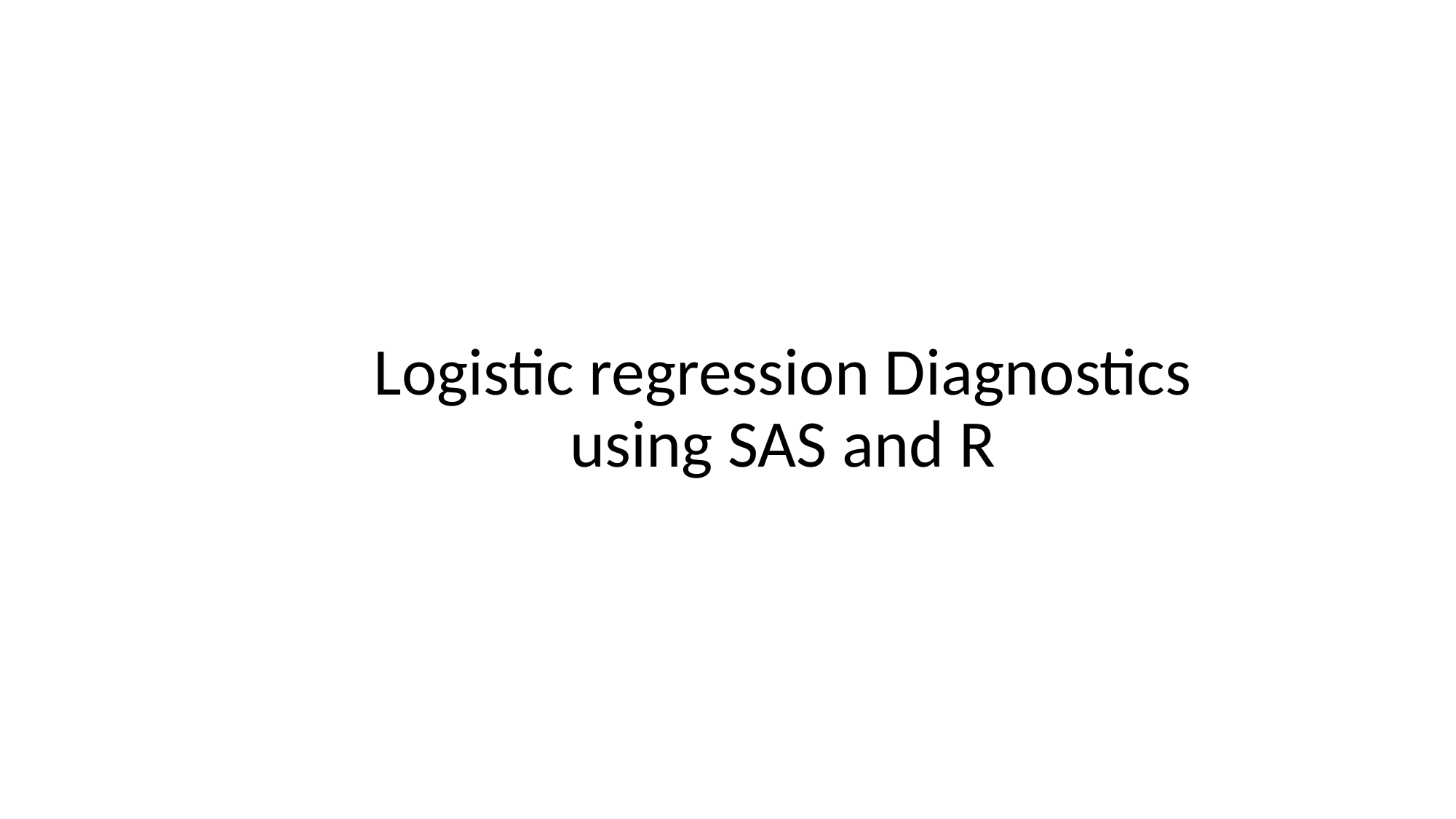

# Logistic regression Diagnostics using SAS and R